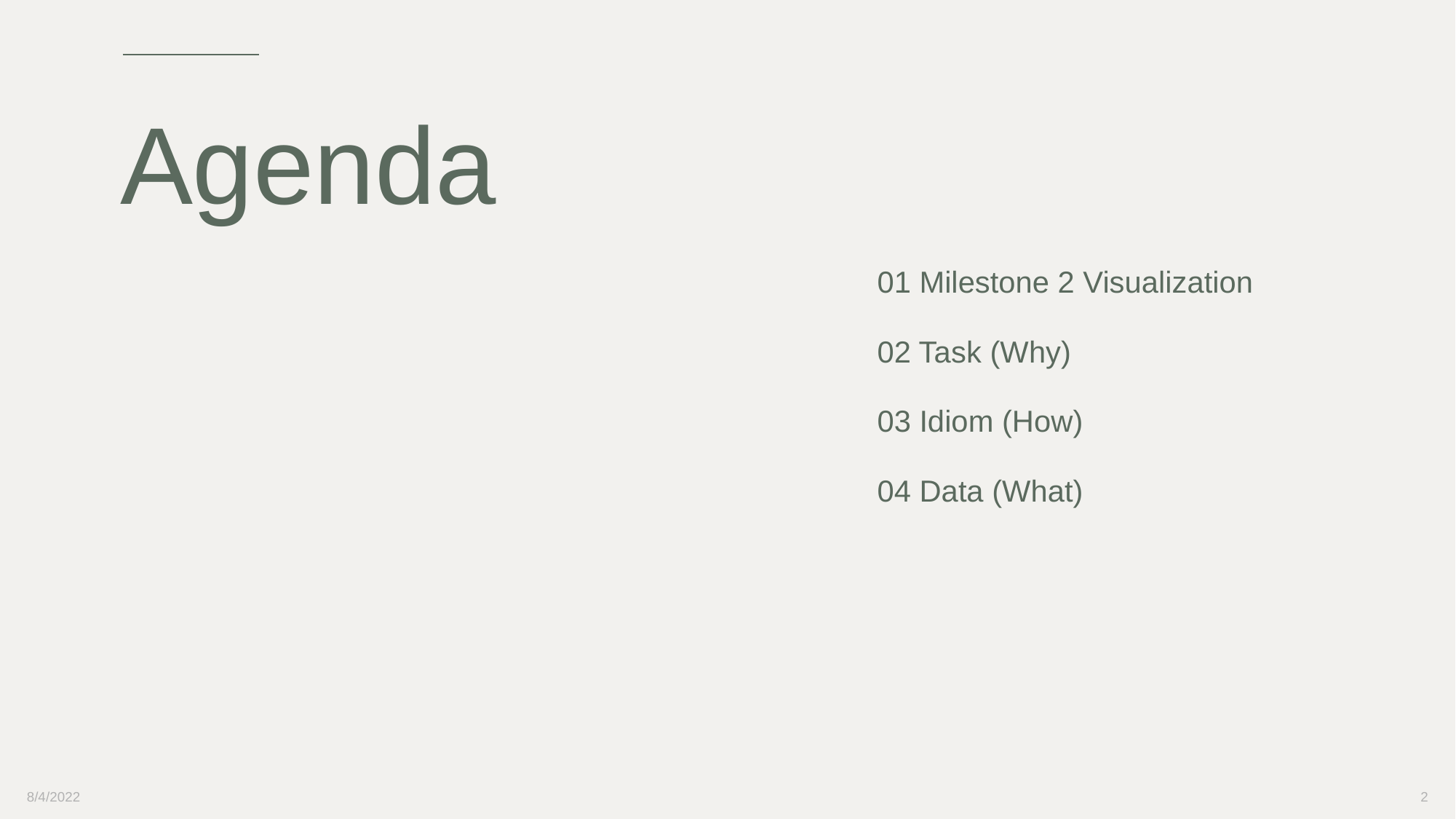

# Agenda
01 Milestone 2 Visualization
02 Task (Why)
03 Idiom (How)
04 Data (What)
8/4/2022
2